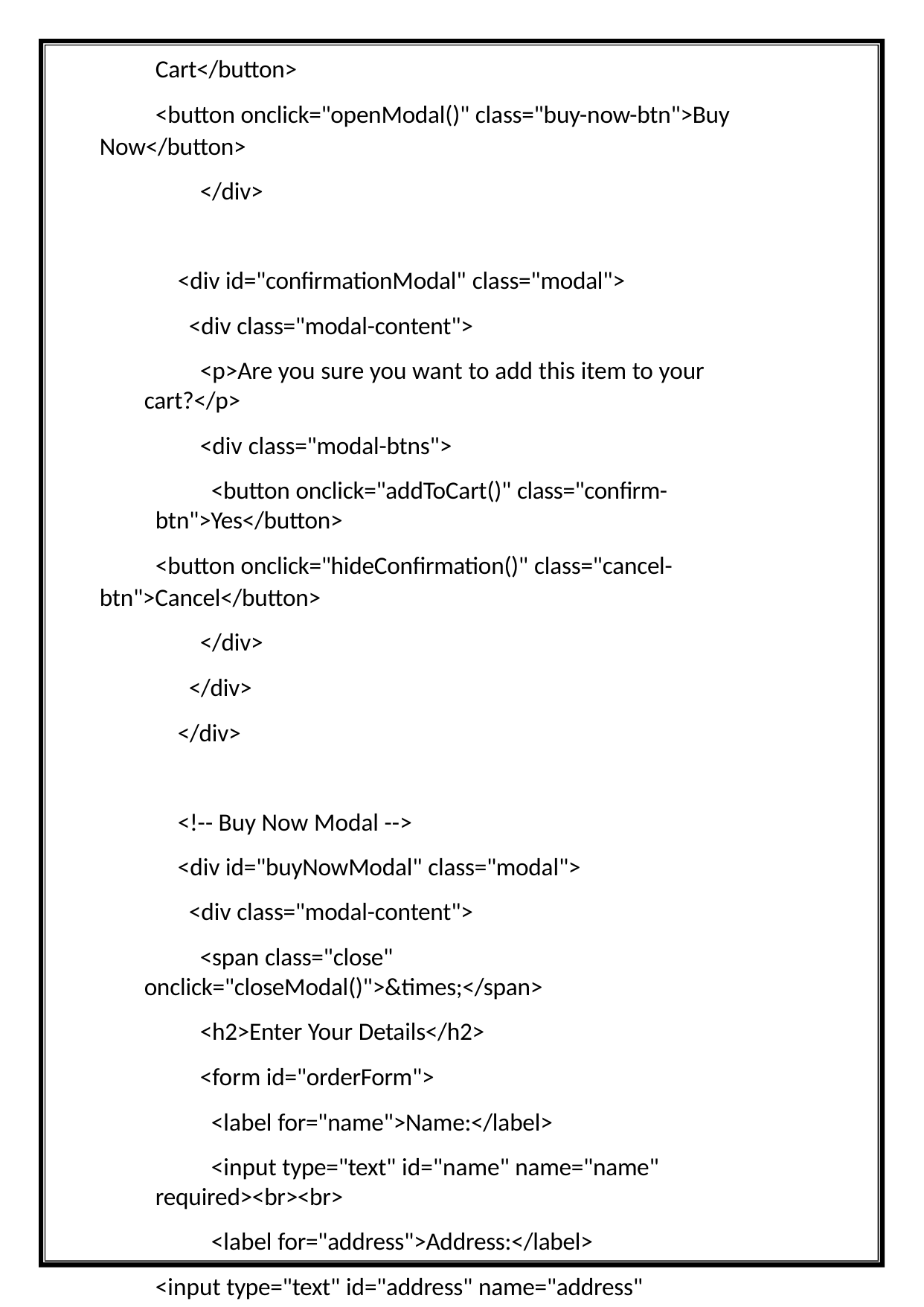

Cart</button>
<button onclick="openModal()" class="buy-now-btn">Buy Now</button>
</div>

<div id="confirmationModal" class="modal">
<div class="modal-content">
<p>Are you sure you want to add this item to your cart?</p>
<div class="modal-btns">
<button onclick="addToCart()" class="confirm-btn">Yes</button>
<button onclick="hideConfirmation()" class="cancel- btn">Cancel</button>
</div>
</div>
</div>

<!-- Buy Now Modal -->
<div id="buyNowModal" class="modal">
<div class="modal-content">
<span class="close" onclick="closeModal()">&times;</span>
<h2>Enter Your Details</h2>
<form id="orderForm">
<label for="name">Name:</label>
<input type="text" id="name" name="name" required><br><br>
<label for="address">Address:</label>
<input type="text" id="address" name="address" required><br><br>